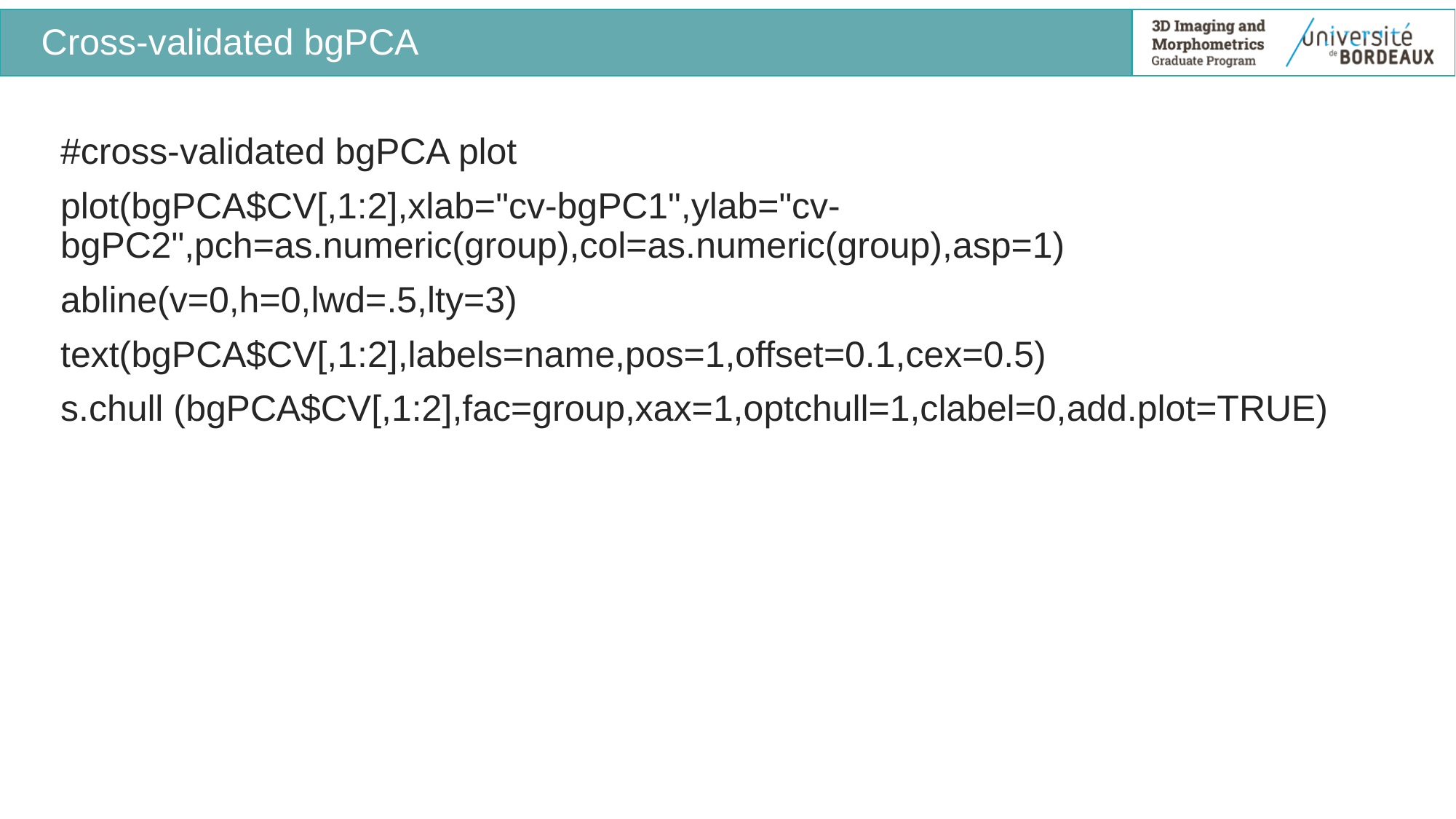

# Cross-validated bgPCA
#cross-validated bgPCA plot
plot(bgPCA$CV[,1:2],xlab="cv-bgPC1",ylab="cv-bgPC2",pch=as.numeric(group),col=as.numeric(group),asp=1)
abline(v=0,h=0,lwd=.5,lty=3)
text(bgPCA$CV[,1:2],labels=name,pos=1,offset=0.1,cex=0.5)
s.chull (bgPCA$CV[,1:2],fac=group,xax=1,optchull=1,clabel=0,add.plot=TRUE)